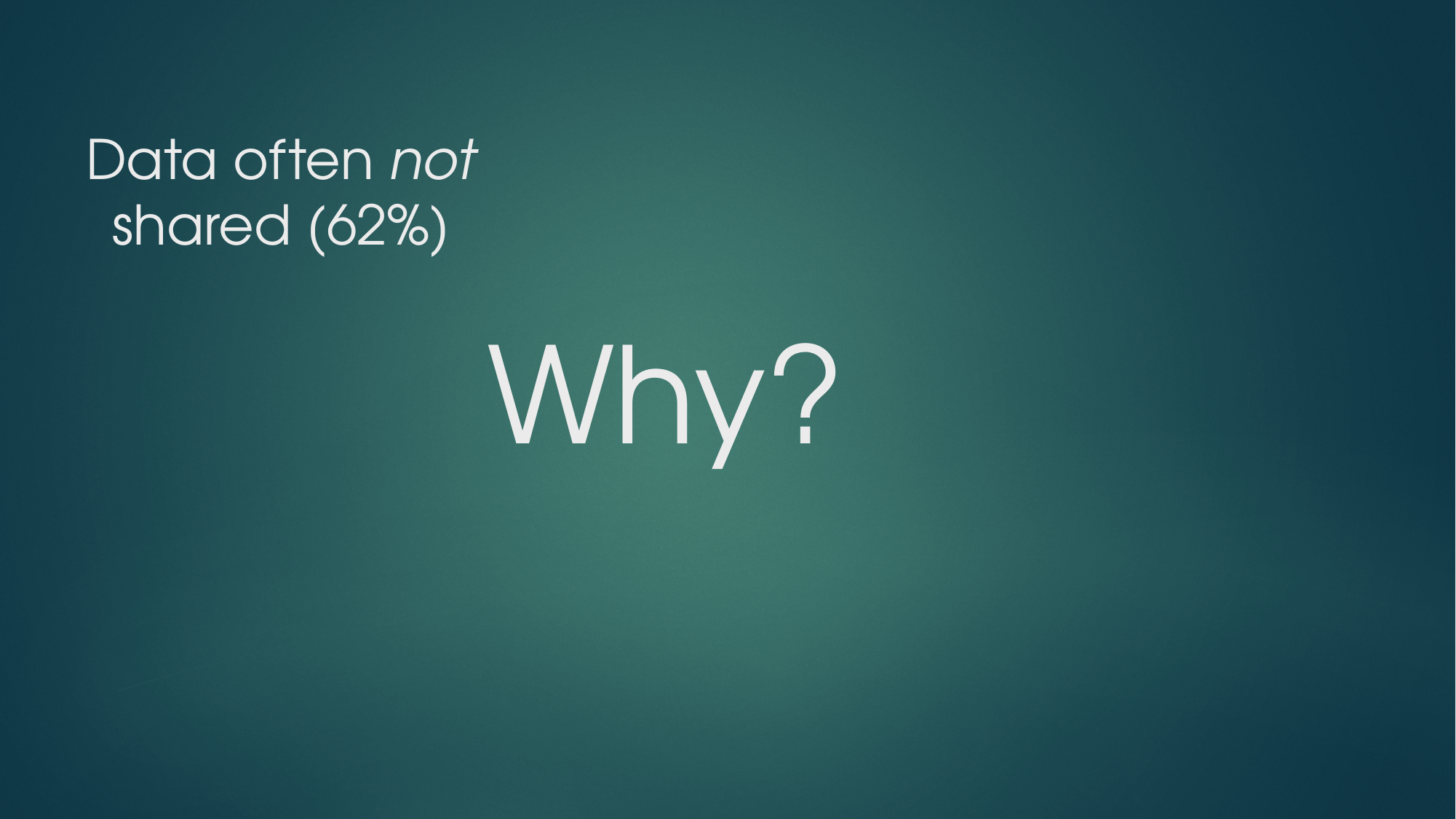

Data often not shared (62%)
# Why?